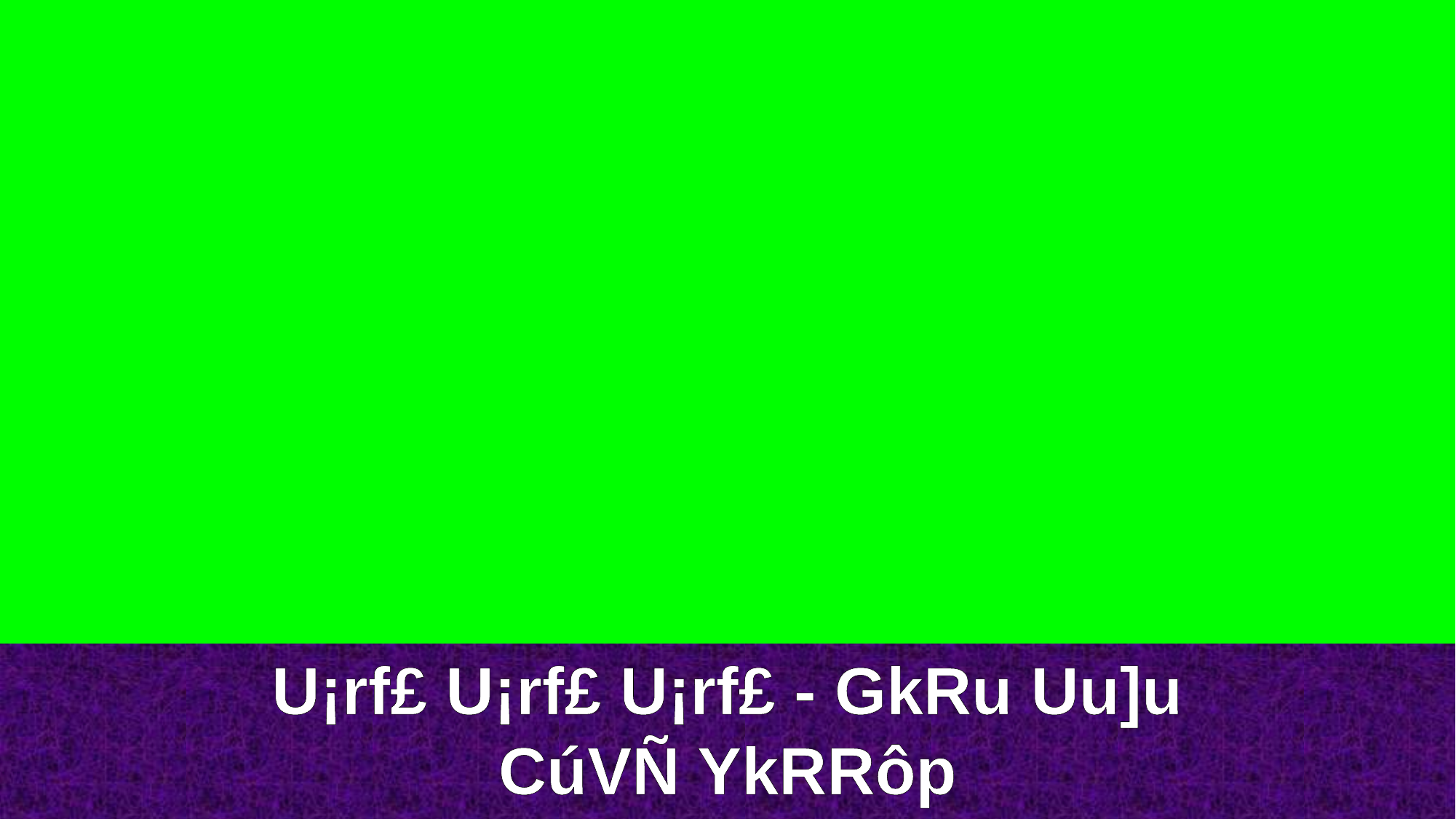

U¡rf£ U¡rf£ U¡rf£ - GkRu Uu]u CúVÑ YkRRôp